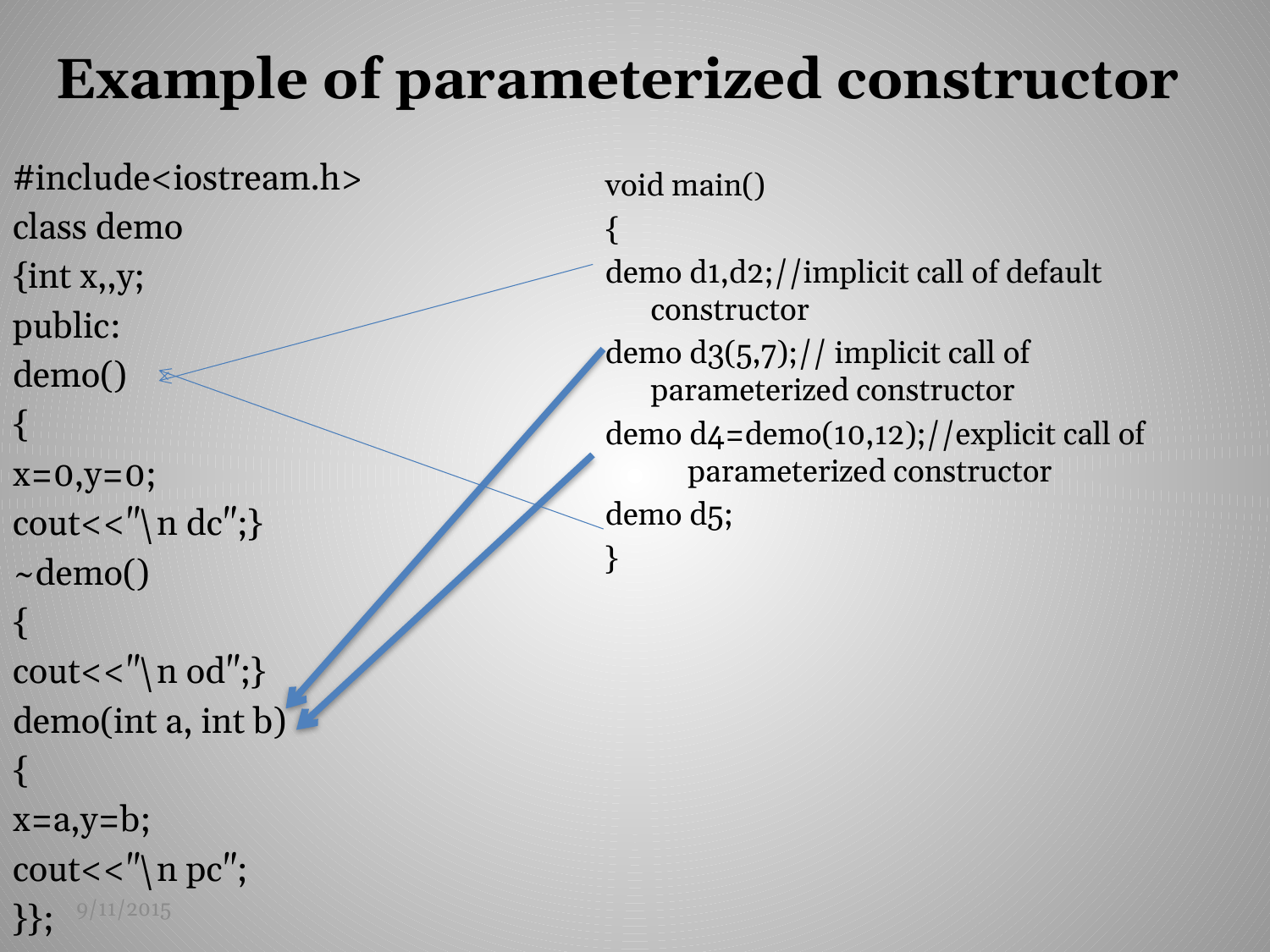

# Example of parameterized constructor
#include<iostream.h>
class demo
{int x,,y;
public:
demo()
{
x=0,y=0;
cout<<"\n dc";}
~demo()
{
cout<<"\n od";}
demo(int a, int b)
{
x=a,y=b;
cout<<"\n pc";
}};
void main()
{
demo d1,d2;//implicit call of default constructor
demo d3(5,7);// implicit call of          parameterized constructor
demo d4=demo(10,12);//explicit call of               parameterized constructor
demo d5;
}
9/11/2015